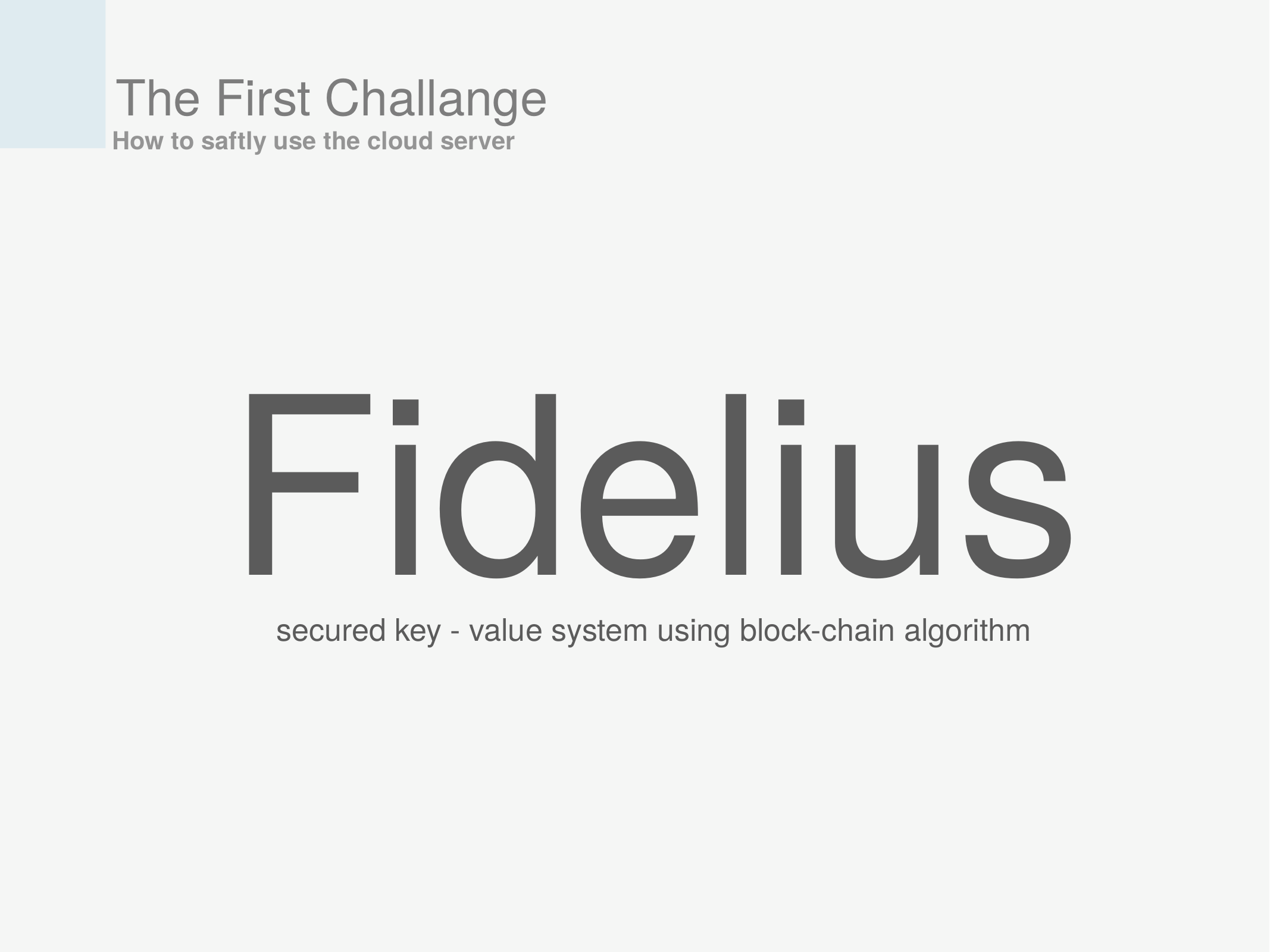

The First Challange
How to saftly use the cloud server
Fidelius
secured key - value system using block-chain algorithm